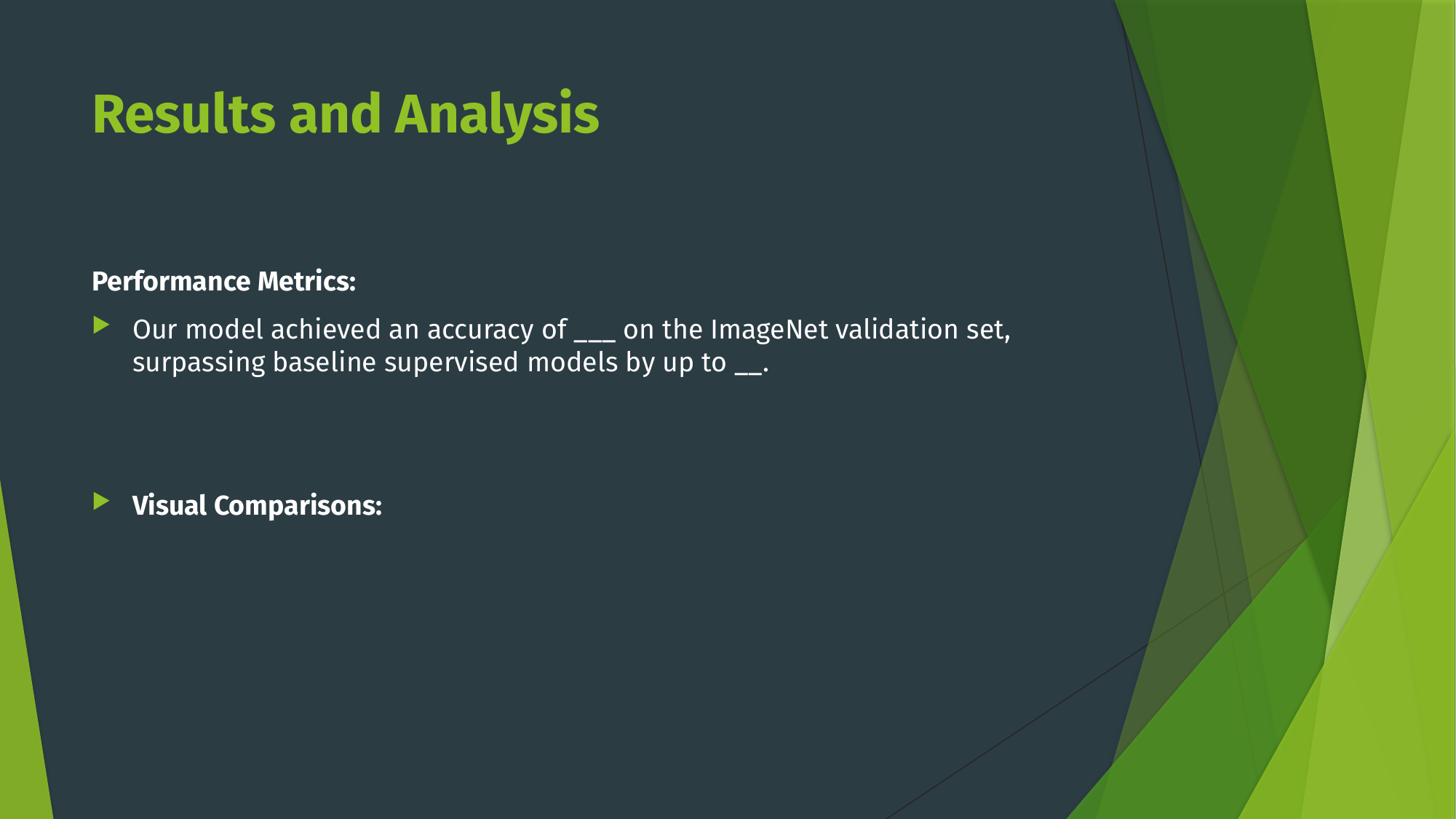

# Results and Analysis
Performance Metrics:
Our model achieved an accuracy of ___ on the ImageNet validation set, surpassing baseline supervised models by up to __.

Visual Comparisons: